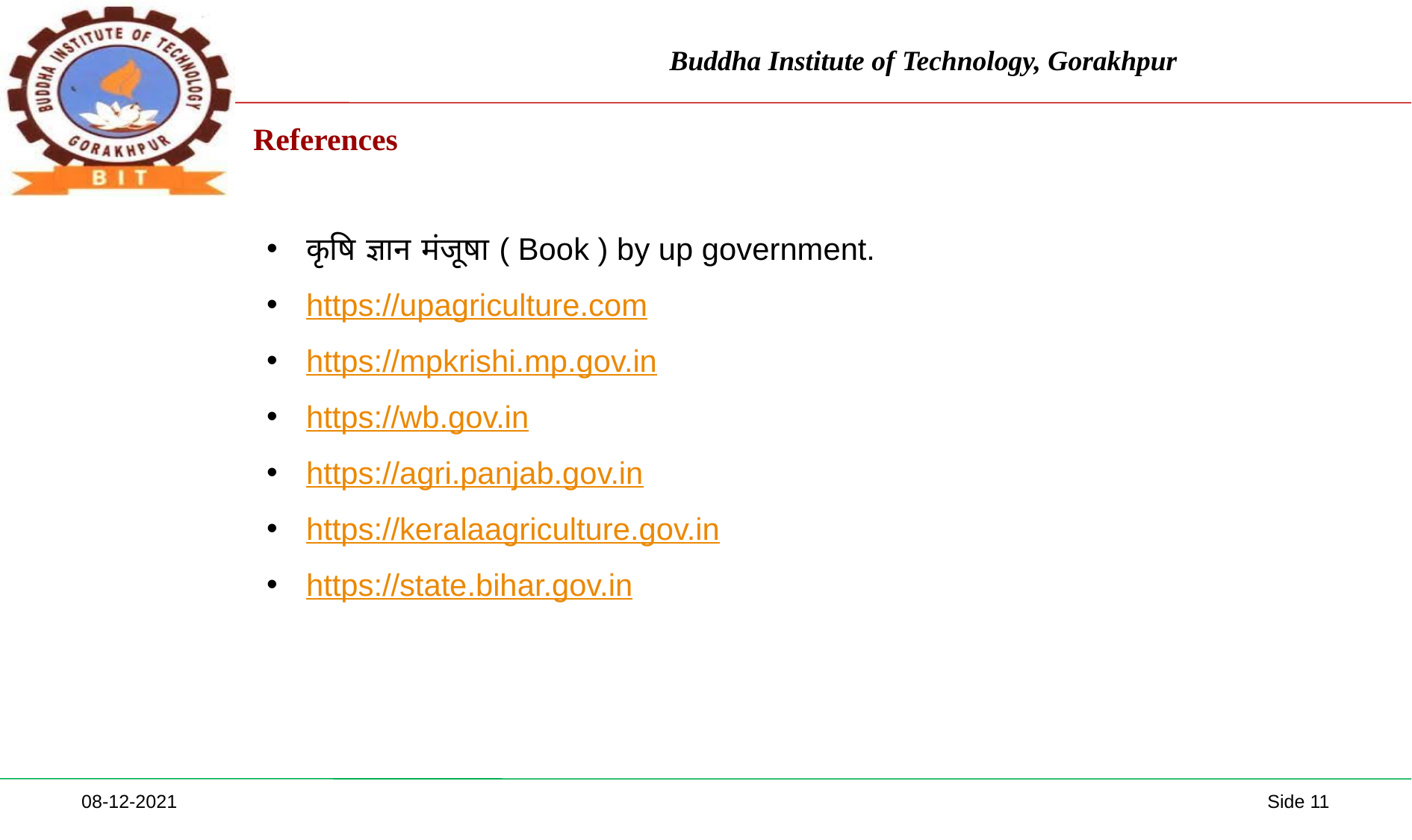

# References
कृषि ज्ञान मंजूषा ( Book ) by up government.
https://upagriculture.com
https://mpkrishi.mp.gov.in
https://wb.gov.in
https://agri.panjab.gov.in
https://keralaagriculture.gov.in
https://state.bihar.gov.in